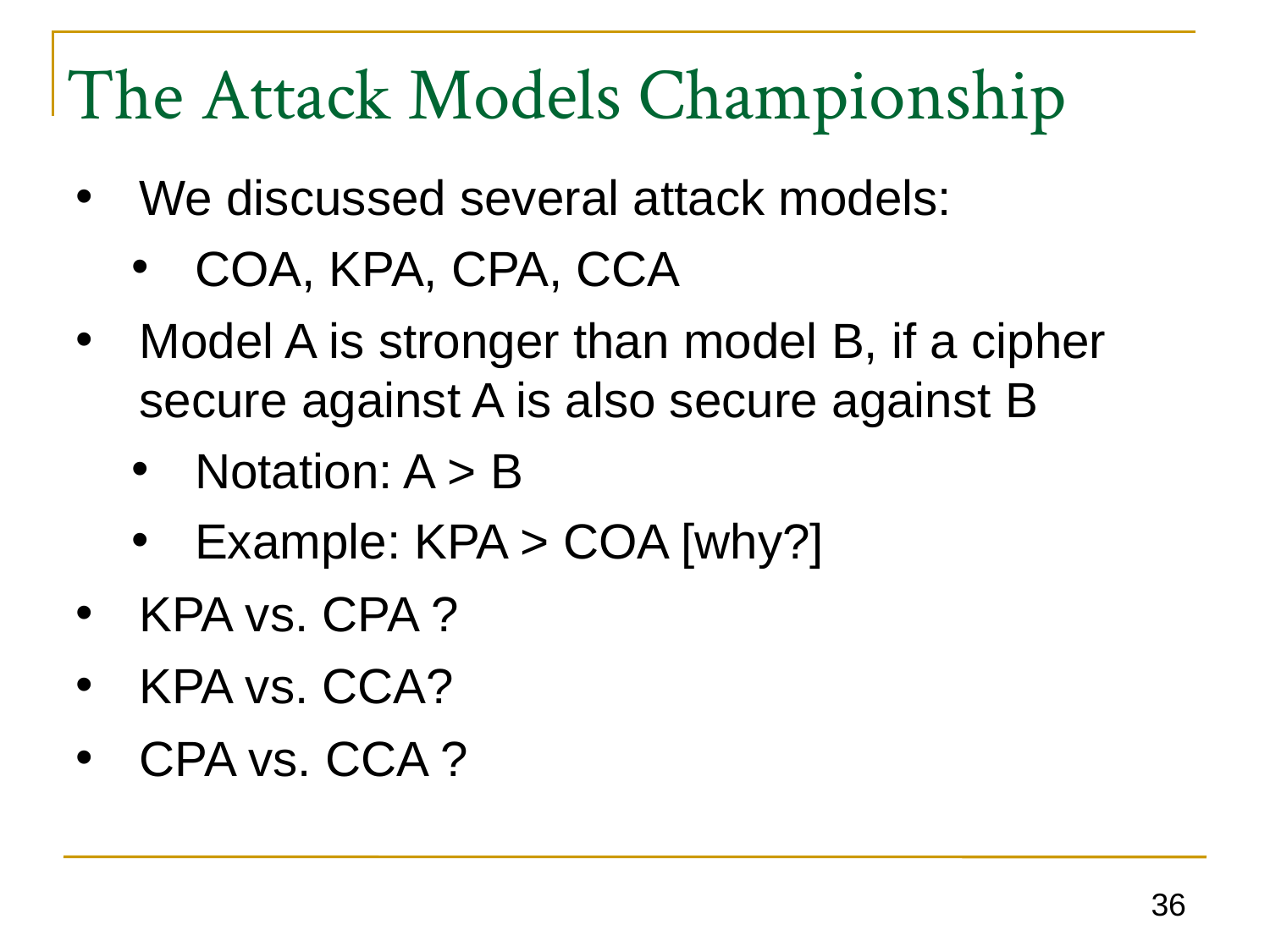

# The Attack Models Championship
We discussed several attack models:
COA, KPA, CPA, CCA
Model A is stronger than model B, if a cipher secure against A is also secure against B
Notation: A > B
Example: KPA > COA [why?]
KPA vs. CPA ?
KPA vs. CCA?
CPA vs. CCA ?
36